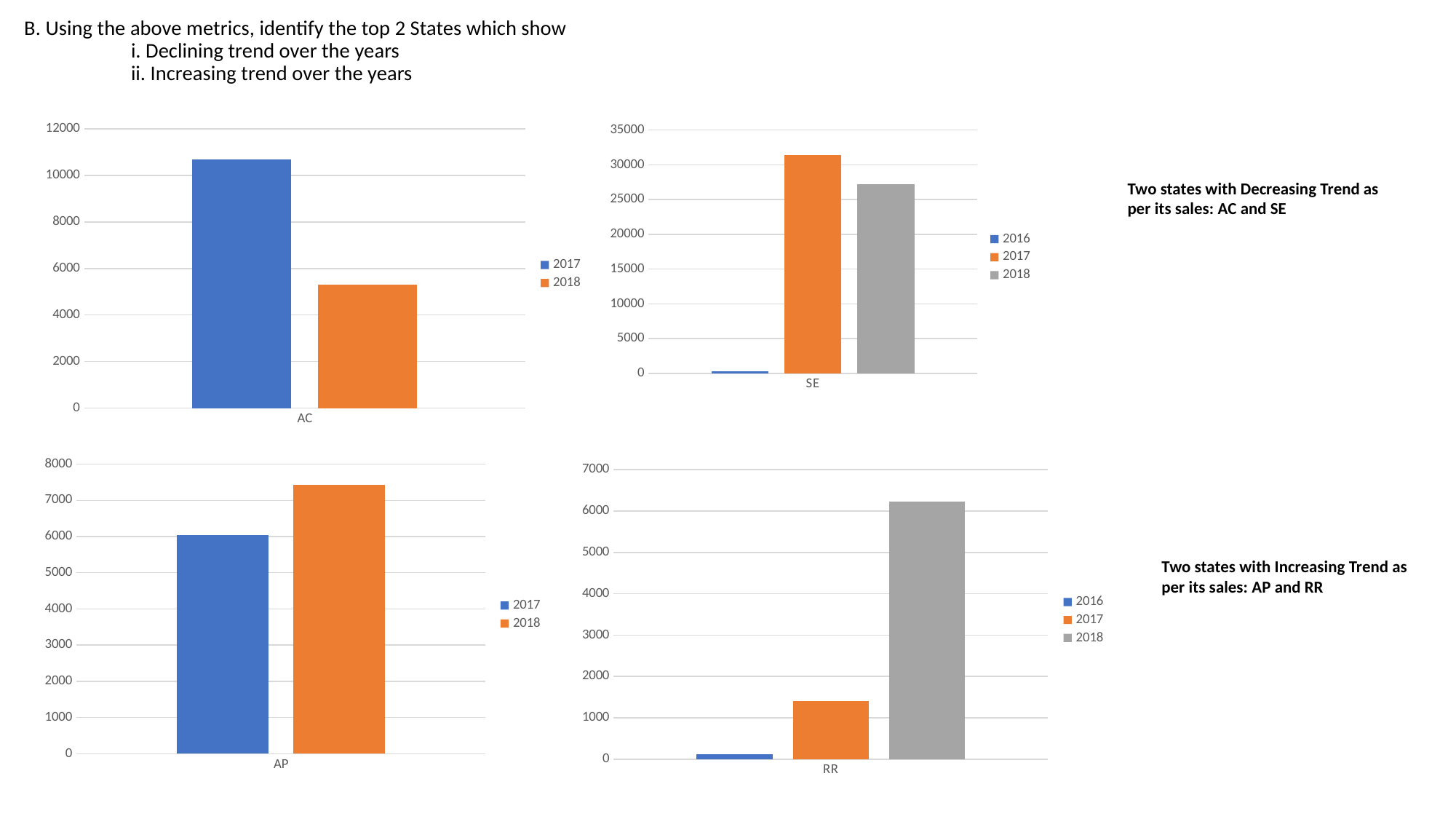

# B. Using the above metrics, identify the top 2 States which show i. Declining trend over the years ii. Increasing trend over the years

### Chart

| Category | 2017 | 2018 |
|---|---|---|
| AC | 10667.95 | 5315.0 |

### Chart

| Category | 2016 | 2017 | 2018 |
|---|---|---|---|
| SE | 285.45 | 31387.3 | 27248.1 |
Two states with Decreasing Trend as per its sales: AC and SE

### Chart

| Category | 2017 | 2018 |
|---|---|---|
| AP | 6046.64 | 7427.66 |

### Chart

| Category | 2016 | 2017 | 2018 |
|---|---|---|---|
| RR | 112.59 | 1404.76 | 6222.09 |
Two states with Increasing Trend as per its sales: AP and RR